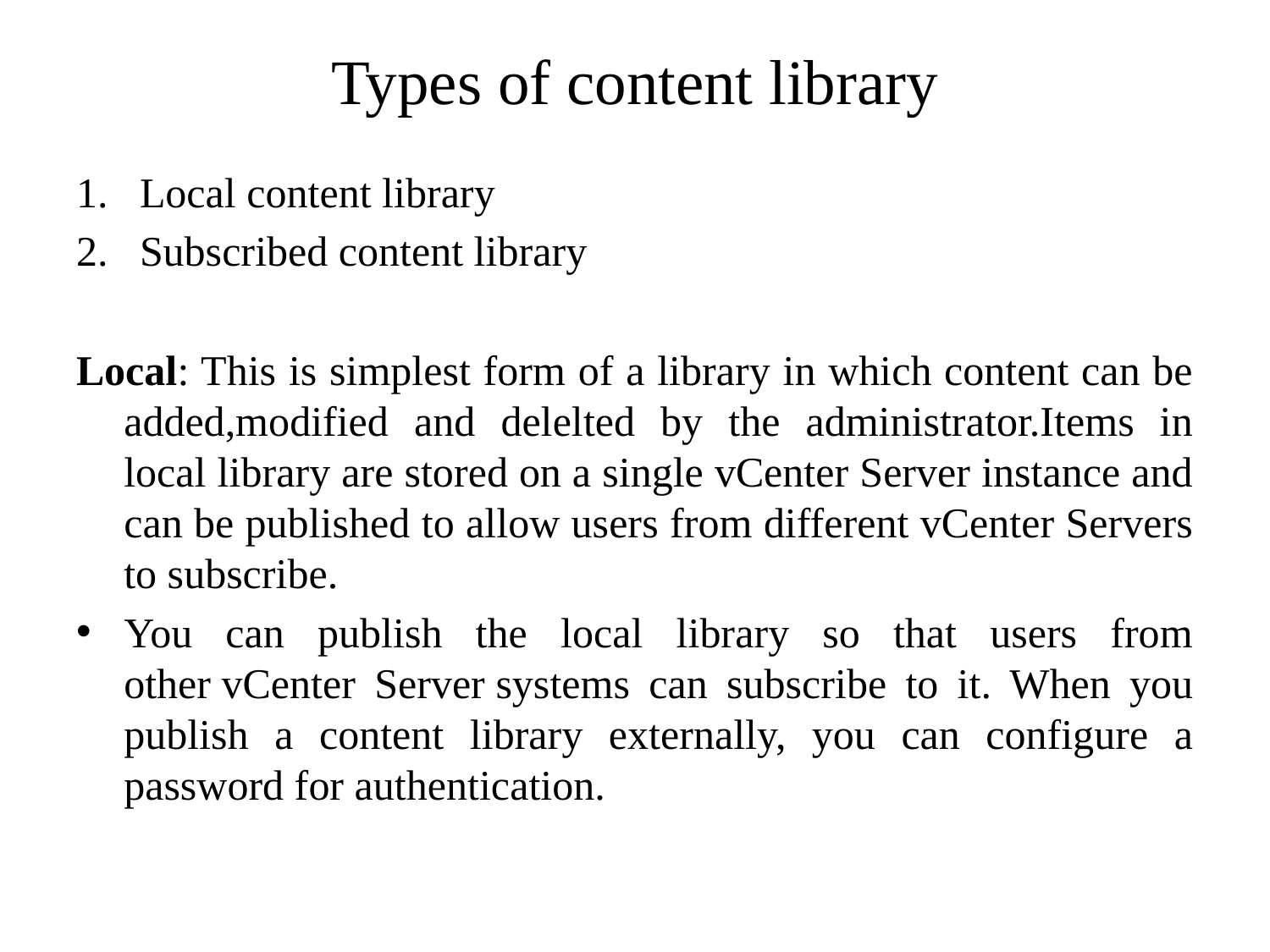

# Types of content library
Local content library
Subscribed content library

Local: This is simplest form of a library in which content can be added,modified and delelted by the administrator.Items in local library are stored on a single vCenter Server instance and can be published to allow users from different vCenter Servers to subscribe.
You can publish the local library so that users from other vCenter Server systems can subscribe to it. When you publish a content library externally, you can configure a password for authentication.